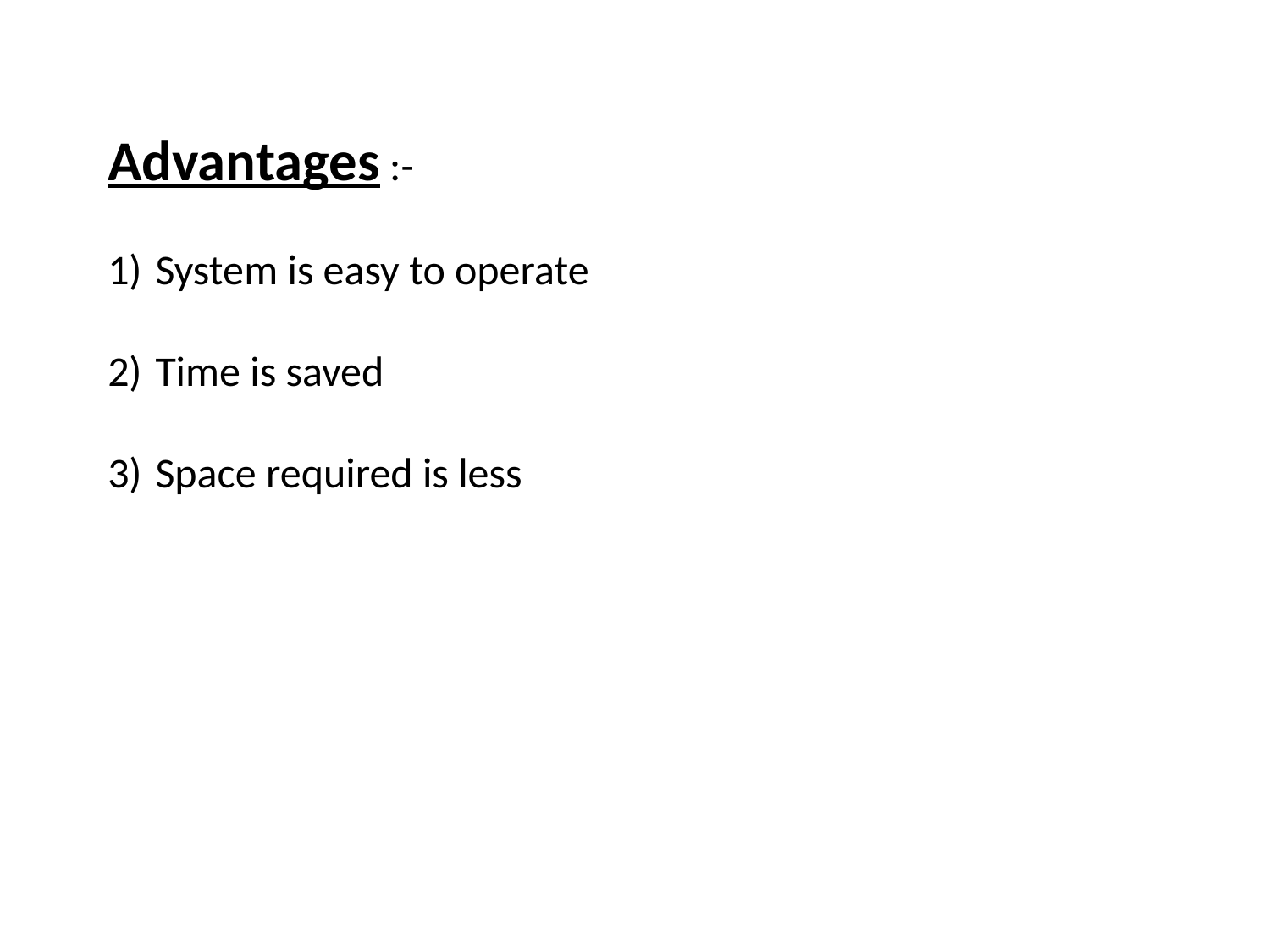

Advantages :-

System is easy to operate

Time is saved

Space required is less